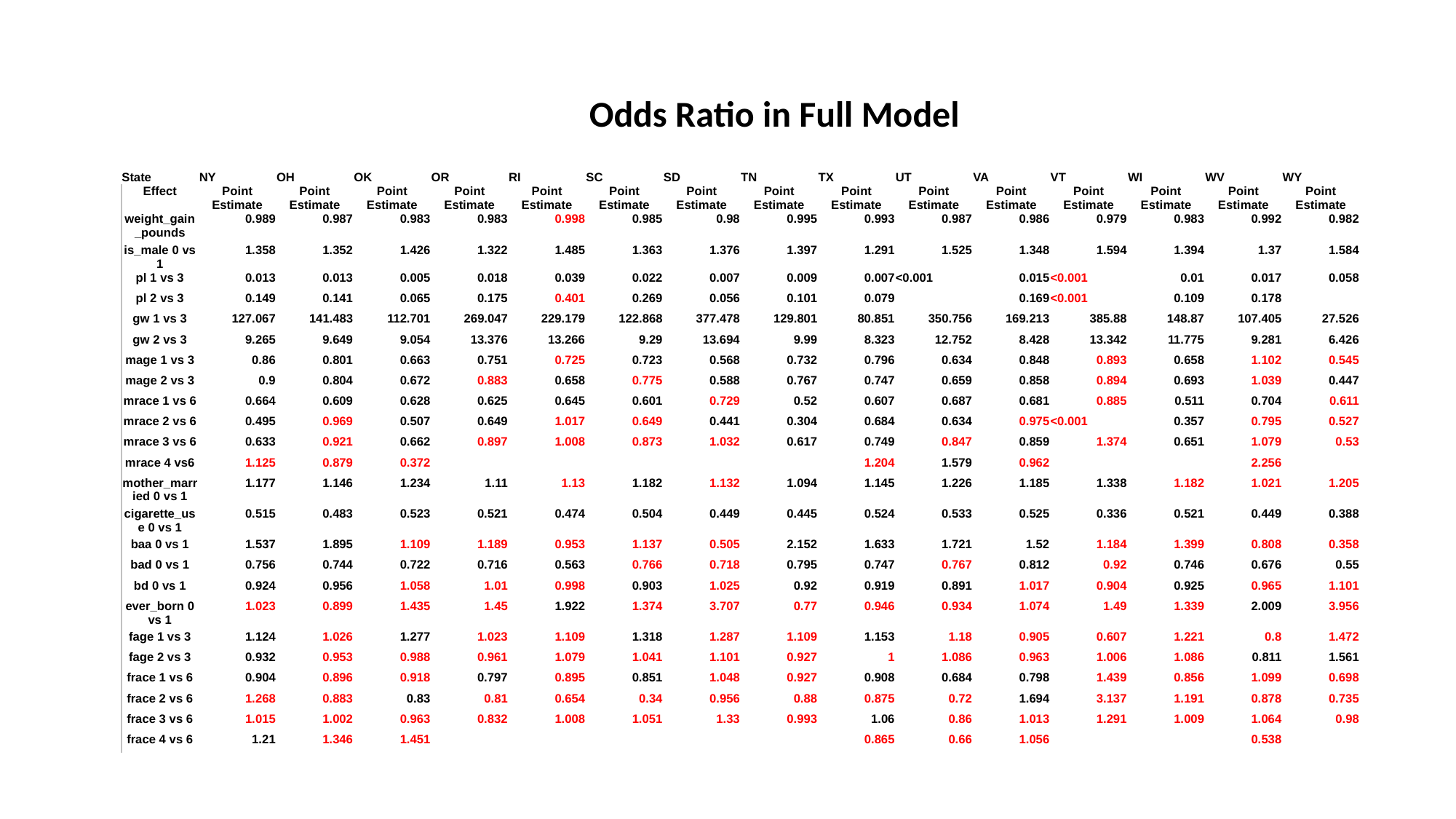

Odds Ratio in Full Model
| State | NY | OH | OK | OR | RI | SC | SD | TN | TX | UT | VA | VT | WI | WV | WY |
| --- | --- | --- | --- | --- | --- | --- | --- | --- | --- | --- | --- | --- | --- | --- | --- |
| Effect | Point Estimate | Point Estimate | Point Estimate | Point Estimate | Point Estimate | Point Estimate | Point Estimate | Point Estimate | Point Estimate | Point Estimate | Point Estimate | Point Estimate | Point Estimate | Point Estimate | Point Estimate |
| weight\_gain\_pounds | 0.989 | 0.987 | 0.983 | 0.983 | 0.998 | 0.985 | 0.98 | 0.995 | 0.993 | 0.987 | 0.986 | 0.979 | 0.983 | 0.992 | 0.982 |
| is\_male 0 vs 1 | 1.358 | 1.352 | 1.426 | 1.322 | 1.485 | 1.363 | 1.376 | 1.397 | 1.291 | 1.525 | 1.348 | 1.594 | 1.394 | 1.37 | 1.584 |
| pl 1 vs 3 | 0.013 | 0.013 | 0.005 | 0.018 | 0.039 | 0.022 | 0.007 | 0.009 | 0.007 | <0.001 | 0.015 | <0.001 | 0.01 | 0.017 | 0.058 |
| pl 2 vs 3 | 0.149 | 0.141 | 0.065 | 0.175 | 0.401 | 0.269 | 0.056 | 0.101 | 0.079 |  | 0.169 | <0.001 | 0.109 | 0.178 |  |
| gw 1 vs 3 | 127.067 | 141.483 | 112.701 | 269.047 | 229.179 | 122.868 | 377.478 | 129.801 | 80.851 | 350.756 | 169.213 | 385.88 | 148.87 | 107.405 | 27.526 |
| gw 2 vs 3 | 9.265 | 9.649 | 9.054 | 13.376 | 13.266 | 9.29 | 13.694 | 9.99 | 8.323 | 12.752 | 8.428 | 13.342 | 11.775 | 9.281 | 6.426 |
| mage 1 vs 3 | 0.86 | 0.801 | 0.663 | 0.751 | 0.725 | 0.723 | 0.568 | 0.732 | 0.796 | 0.634 | 0.848 | 0.893 | 0.658 | 1.102 | 0.545 |
| mage 2 vs 3 | 0.9 | 0.804 | 0.672 | 0.883 | 0.658 | 0.775 | 0.588 | 0.767 | 0.747 | 0.659 | 0.858 | 0.894 | 0.693 | 1.039 | 0.447 |
| mrace 1 vs 6 | 0.664 | 0.609 | 0.628 | 0.625 | 0.645 | 0.601 | 0.729 | 0.52 | 0.607 | 0.687 | 0.681 | 0.885 | 0.511 | 0.704 | 0.611 |
| mrace 2 vs 6 | 0.495 | 0.969 | 0.507 | 0.649 | 1.017 | 0.649 | 0.441 | 0.304 | 0.684 | 0.634 | 0.975 | <0.001 | 0.357 | 0.795 | 0.527 |
| mrace 3 vs 6 | 0.633 | 0.921 | 0.662 | 0.897 | 1.008 | 0.873 | 1.032 | 0.617 | 0.749 | 0.847 | 0.859 | 1.374 | 0.651 | 1.079 | 0.53 |
| mrace 4 vs6 | 1.125 | 0.879 | 0.372 |  |  |  |  |  | 1.204 | 1.579 | 0.962 |  |  | 2.256 |  |
| mother\_married 0 vs 1 | 1.177 | 1.146 | 1.234 | 1.11 | 1.13 | 1.182 | 1.132 | 1.094 | 1.145 | 1.226 | 1.185 | 1.338 | 1.182 | 1.021 | 1.205 |
| cigarette\_use 0 vs 1 | 0.515 | 0.483 | 0.523 | 0.521 | 0.474 | 0.504 | 0.449 | 0.445 | 0.524 | 0.533 | 0.525 | 0.336 | 0.521 | 0.449 | 0.388 |
| baa 0 vs 1 | 1.537 | 1.895 | 1.109 | 1.189 | 0.953 | 1.137 | 0.505 | 2.152 | 1.633 | 1.721 | 1.52 | 1.184 | 1.399 | 0.808 | 0.358 |
| bad 0 vs 1 | 0.756 | 0.744 | 0.722 | 0.716 | 0.563 | 0.766 | 0.718 | 0.795 | 0.747 | 0.767 | 0.812 | 0.92 | 0.746 | 0.676 | 0.55 |
| bd 0 vs 1 | 0.924 | 0.956 | 1.058 | 1.01 | 0.998 | 0.903 | 1.025 | 0.92 | 0.919 | 0.891 | 1.017 | 0.904 | 0.925 | 0.965 | 1.101 |
| ever\_born 0 vs 1 | 1.023 | 0.899 | 1.435 | 1.45 | 1.922 | 1.374 | 3.707 | 0.77 | 0.946 | 0.934 | 1.074 | 1.49 | 1.339 | 2.009 | 3.956 |
| fage 1 vs 3 | 1.124 | 1.026 | 1.277 | 1.023 | 1.109 | 1.318 | 1.287 | 1.109 | 1.153 | 1.18 | 0.905 | 0.607 | 1.221 | 0.8 | 1.472 |
| fage 2 vs 3 | 0.932 | 0.953 | 0.988 | 0.961 | 1.079 | 1.041 | 1.101 | 0.927 | 1 | 1.086 | 0.963 | 1.006 | 1.086 | 0.811 | 1.561 |
| frace 1 vs 6 | 0.904 | 0.896 | 0.918 | 0.797 | 0.895 | 0.851 | 1.048 | 0.927 | 0.908 | 0.684 | 0.798 | 1.439 | 0.856 | 1.099 | 0.698 |
| frace 2 vs 6 | 1.268 | 0.883 | 0.83 | 0.81 | 0.654 | 0.34 | 0.956 | 0.88 | 0.875 | 0.72 | 1.694 | 3.137 | 1.191 | 0.878 | 0.735 |
| frace 3 vs 6 | 1.015 | 1.002 | 0.963 | 0.832 | 1.008 | 1.051 | 1.33 | 0.993 | 1.06 | 0.86 | 1.013 | 1.291 | 1.009 | 1.064 | 0.98 |
| frace 4 vs 6 | 1.21 | 1.346 | 1.451 |  |  |  |  |  | 0.865 | 0.66 | 1.056 |  |  | 0.538 |  |